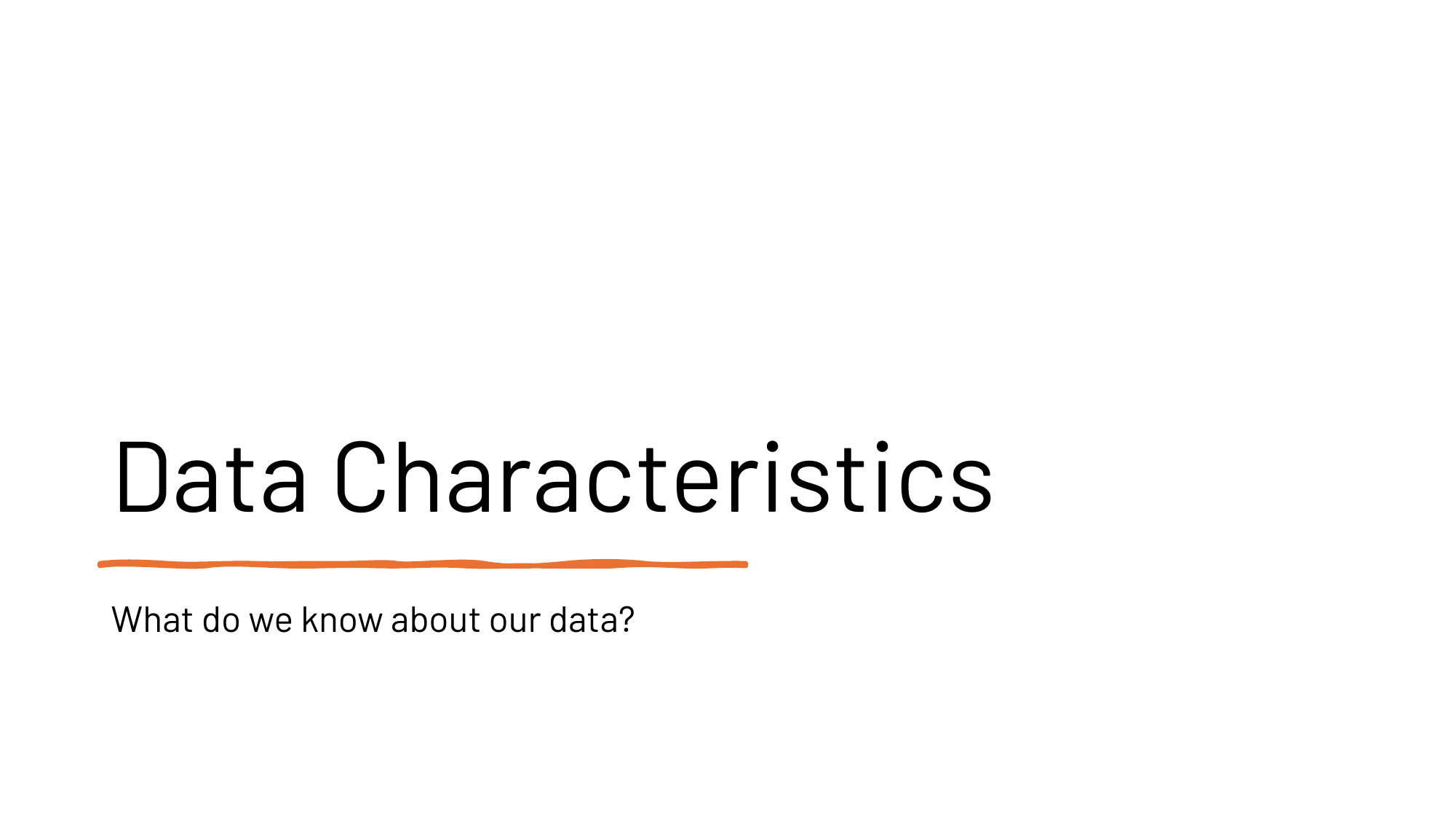

# Data Characteristics

What do we know about our data?